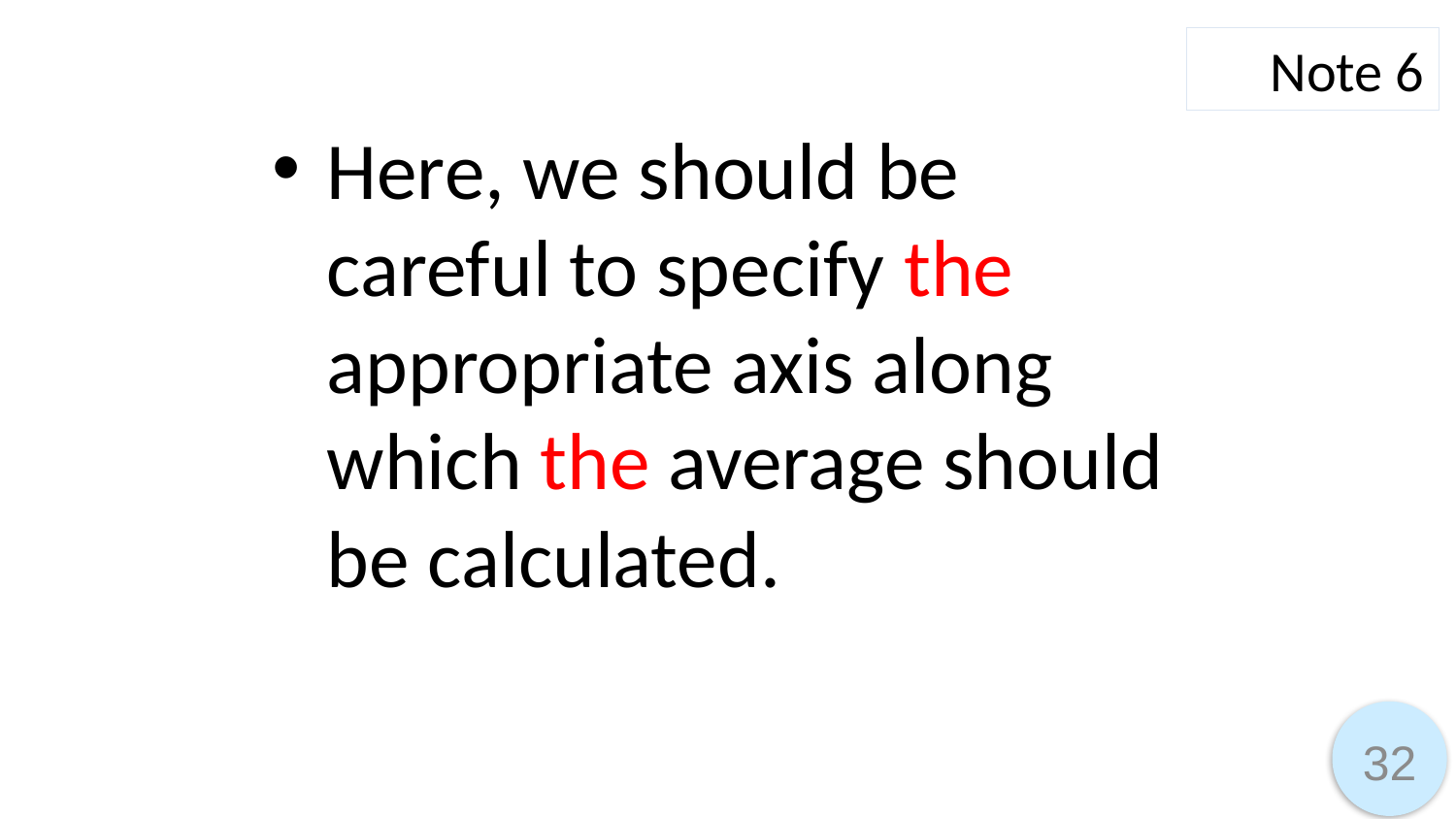

Note 6
Here, we should be careful to specify the appropriate axis along which the average should be calculated.
32